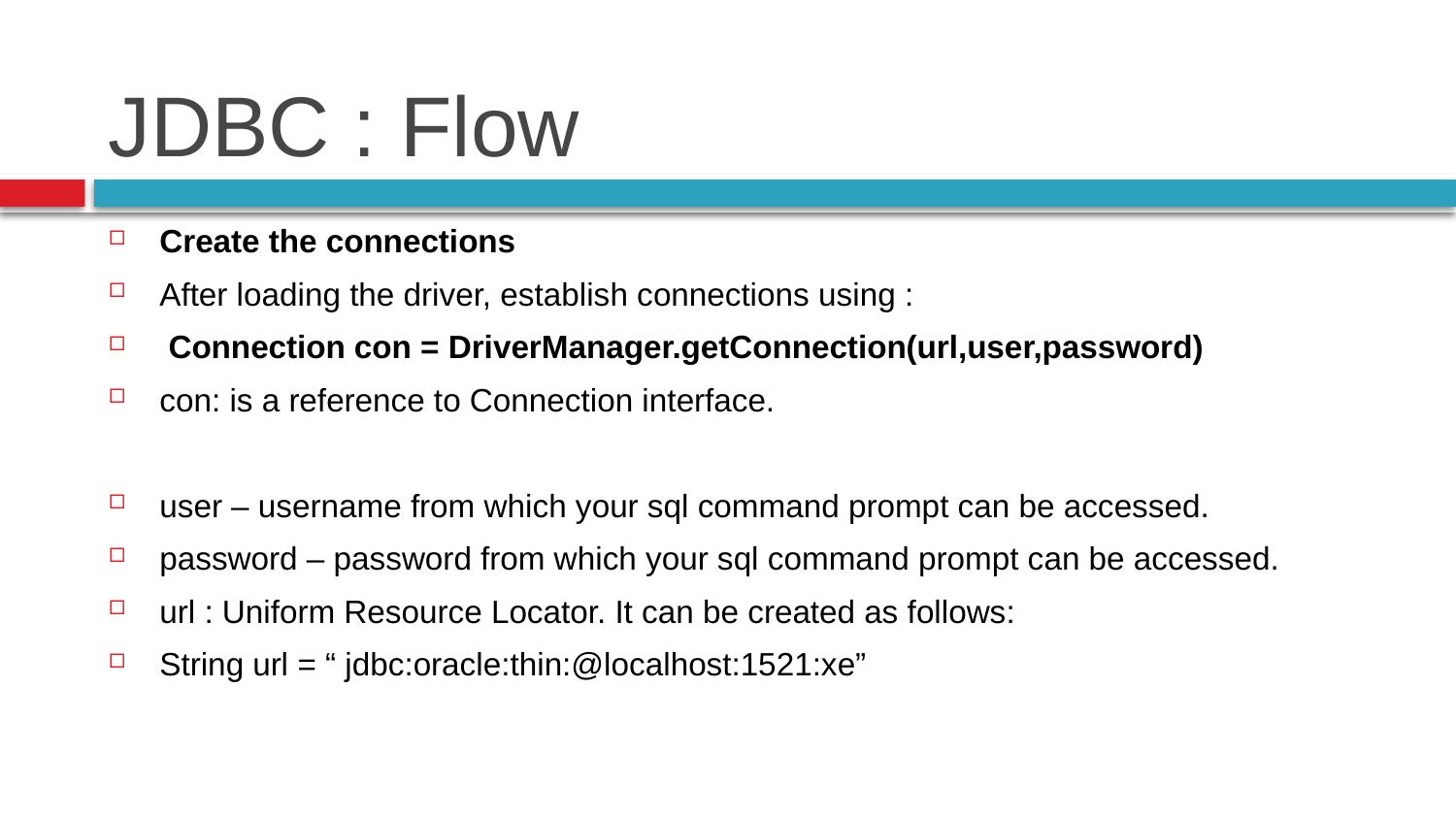

# JDBC : Flow
Create the connections
After loading the driver, establish connections using :
 Connection con = DriverManager.getConnection(url,user,password)
con: is a reference to Connection interface.

user – username from which your sql command prompt can be accessed.
password – password from which your sql command prompt can be accessed.
url : Uniform Resource Locator. It can be created as follows:
String url = “ jdbc:oracle:thin:@localhost:1521:xe”